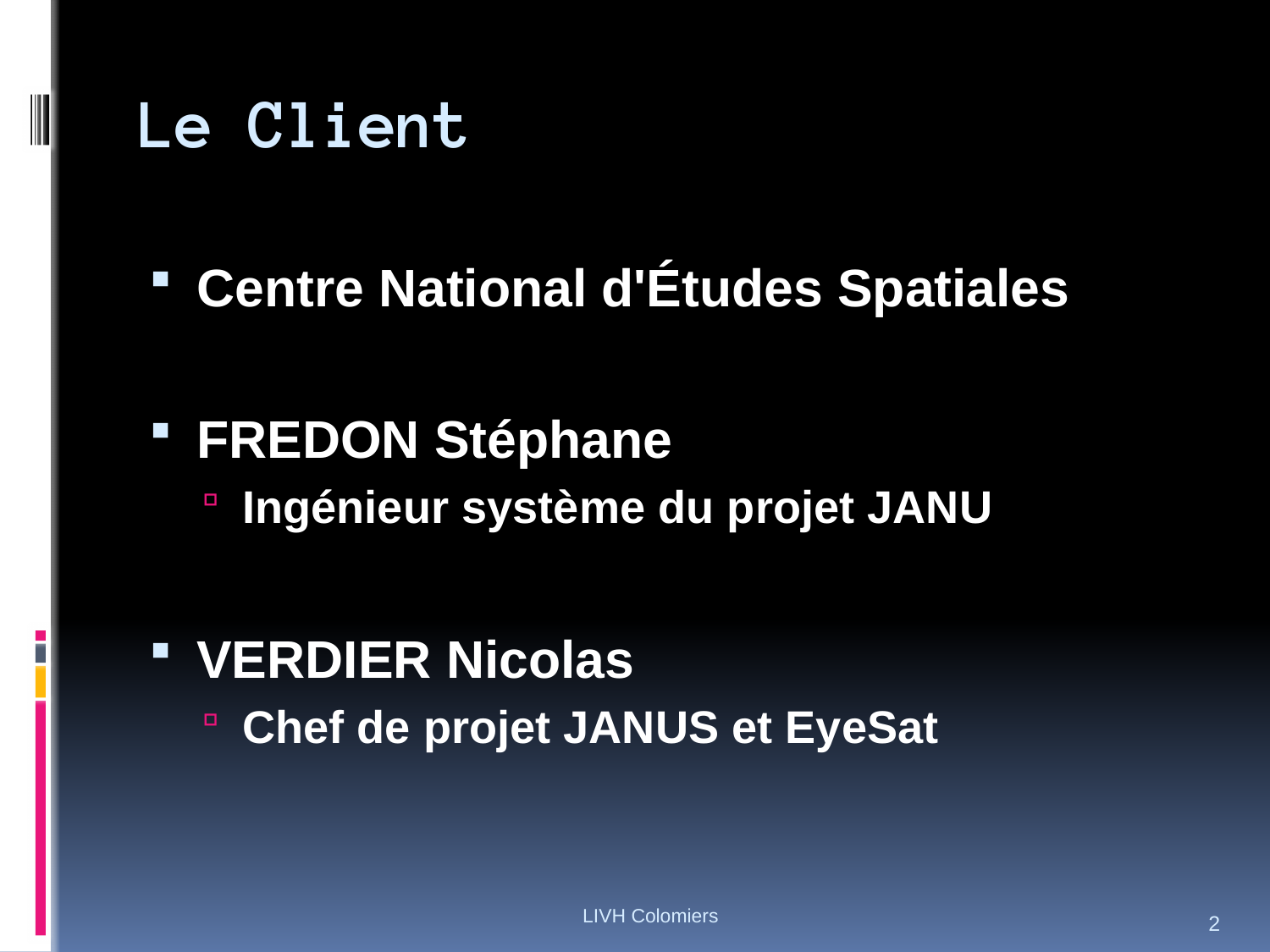

# Le Client
Centre National d'Études Spatiales

FREDON Stéphane
Ingénieur système du projet JANU

VERDIER Nicolas
Chef de projet JANUS et EyeSat
LIVH Colomiers
2